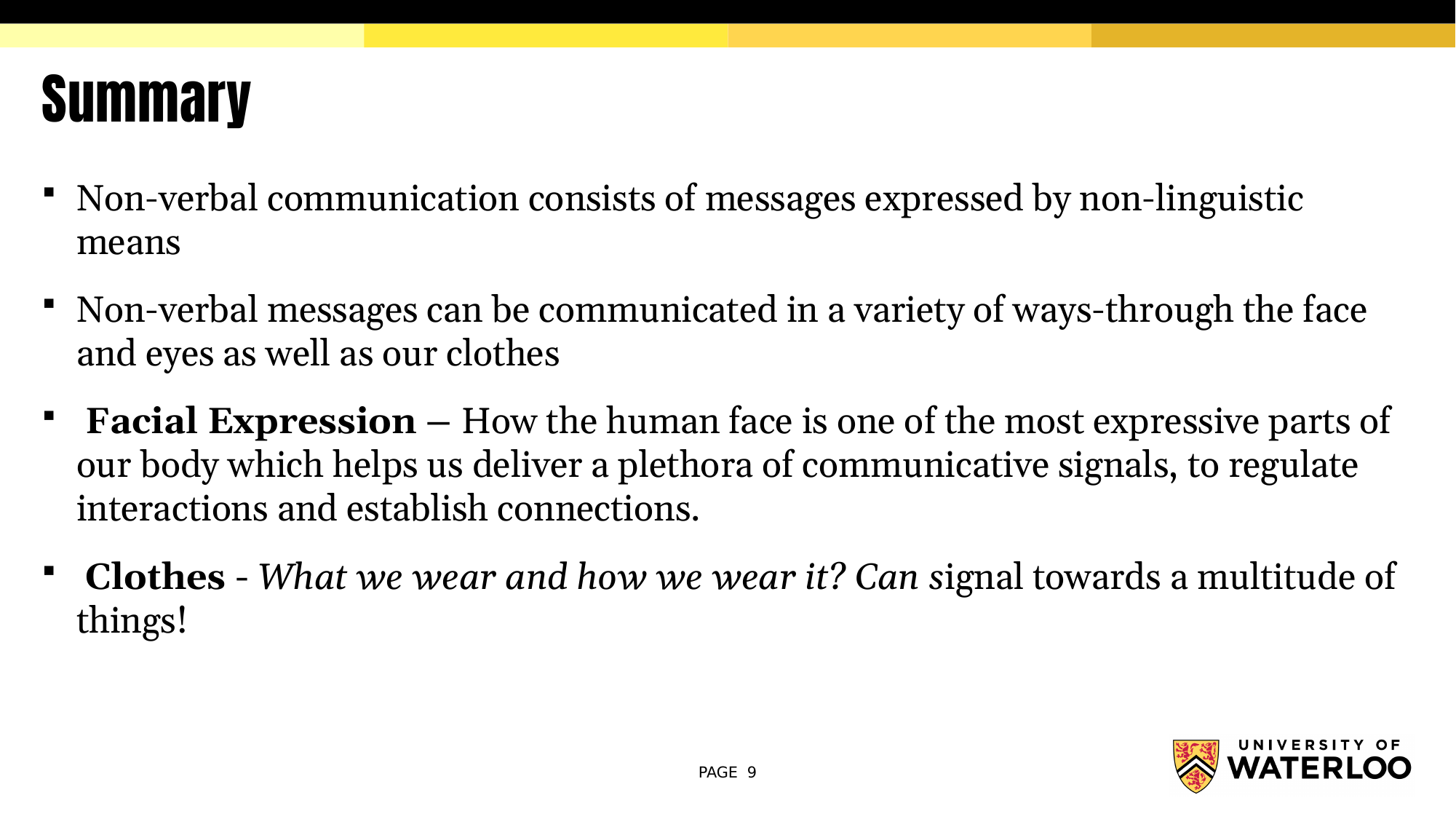

# Summary
Non-verbal communication consists of messages expressed by non-linguistic means
Non-verbal messages can be communicated in a variety of ways-through the face and eyes as well as our clothes
 Facial Expression – How the human face is one of the most expressive parts of our body which helps us deliver a plethora of communicative signals, to regulate interactions and establish connections.
 Clothes - What we wear and how we wear it? Can signal towards a multitude of things!

PAGE  9